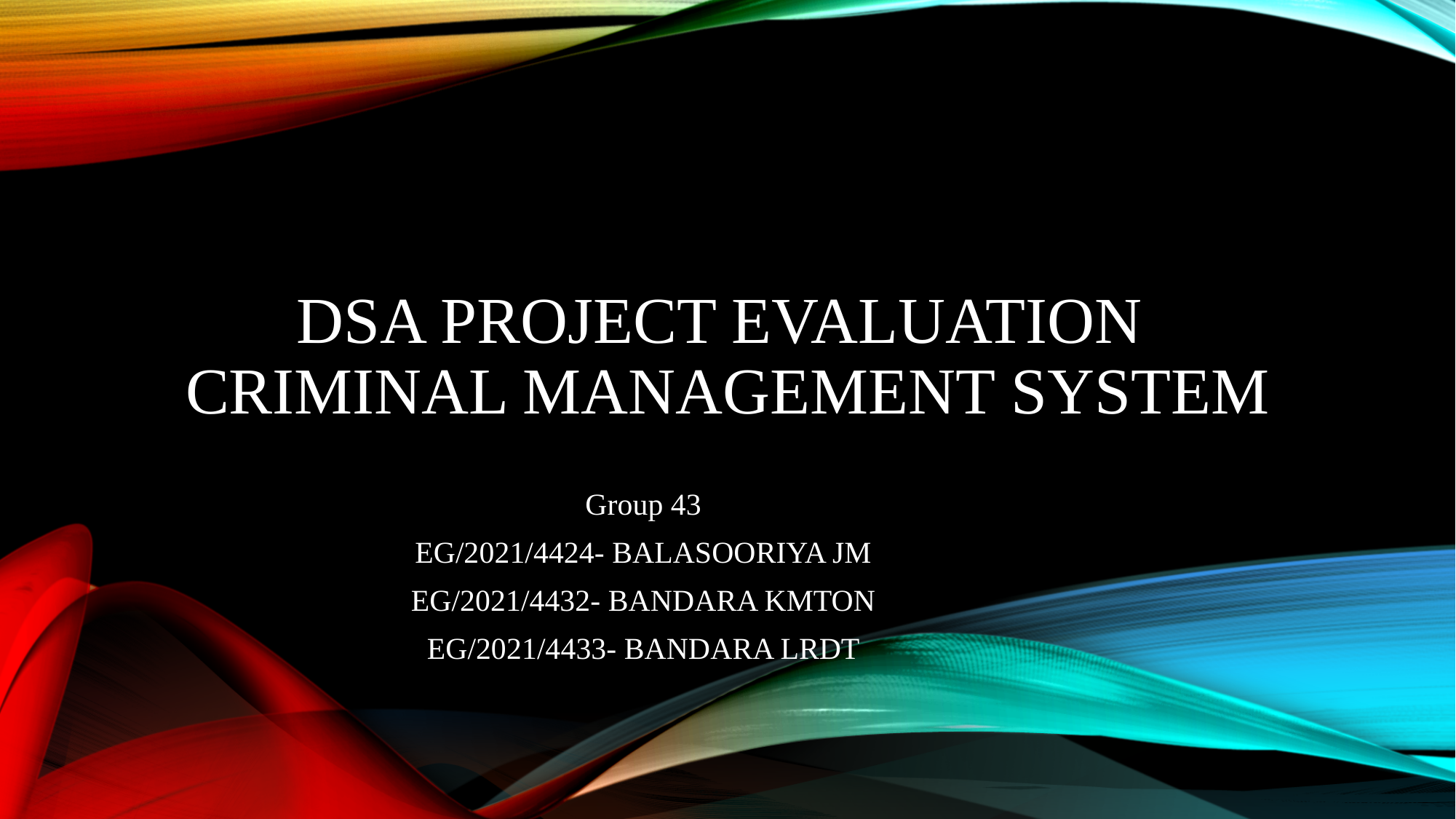

# DSA Project Evaluation Criminal Management System
Group 43
EG/2021/4424- BALASOORIYA JM
EG/2021/4432- BANDARA KMTON
EG/2021/4433- BANDARA LRDT